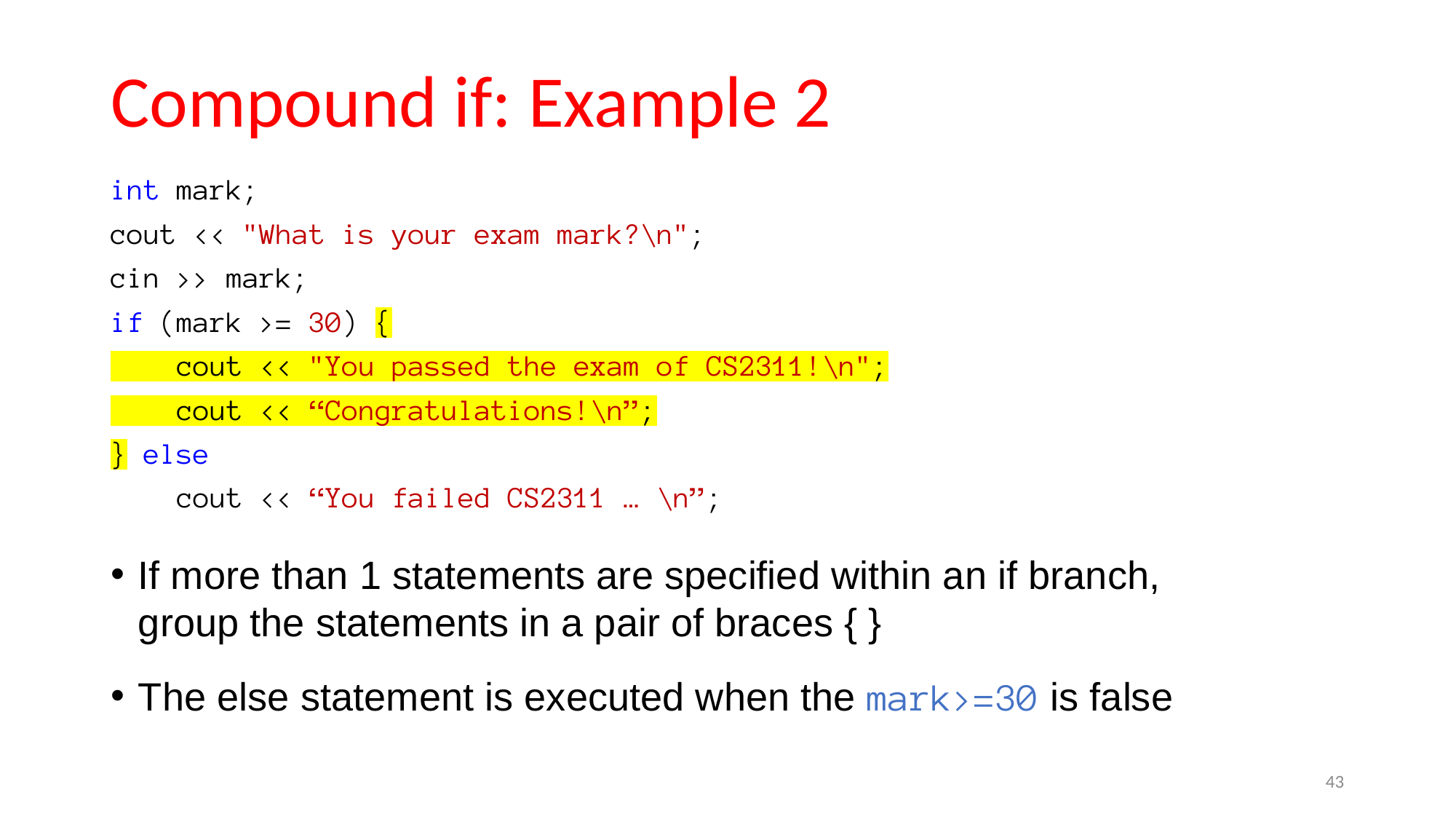

# Compound if: Example 2
int mark;
cout << "What is your exam mark?\n";
cin >> mark;
if (mark >= 30) {
    cout << "You passed the exam of CS2311!\n";
    cout << “Congratulations!\n”;
} else
    cout << “You failed CS2311 … \n”;
If more than 1 statements are specified within an if branch, group the statements in a pair of braces { }
The else statement is executed when the mark>=30 is false

43